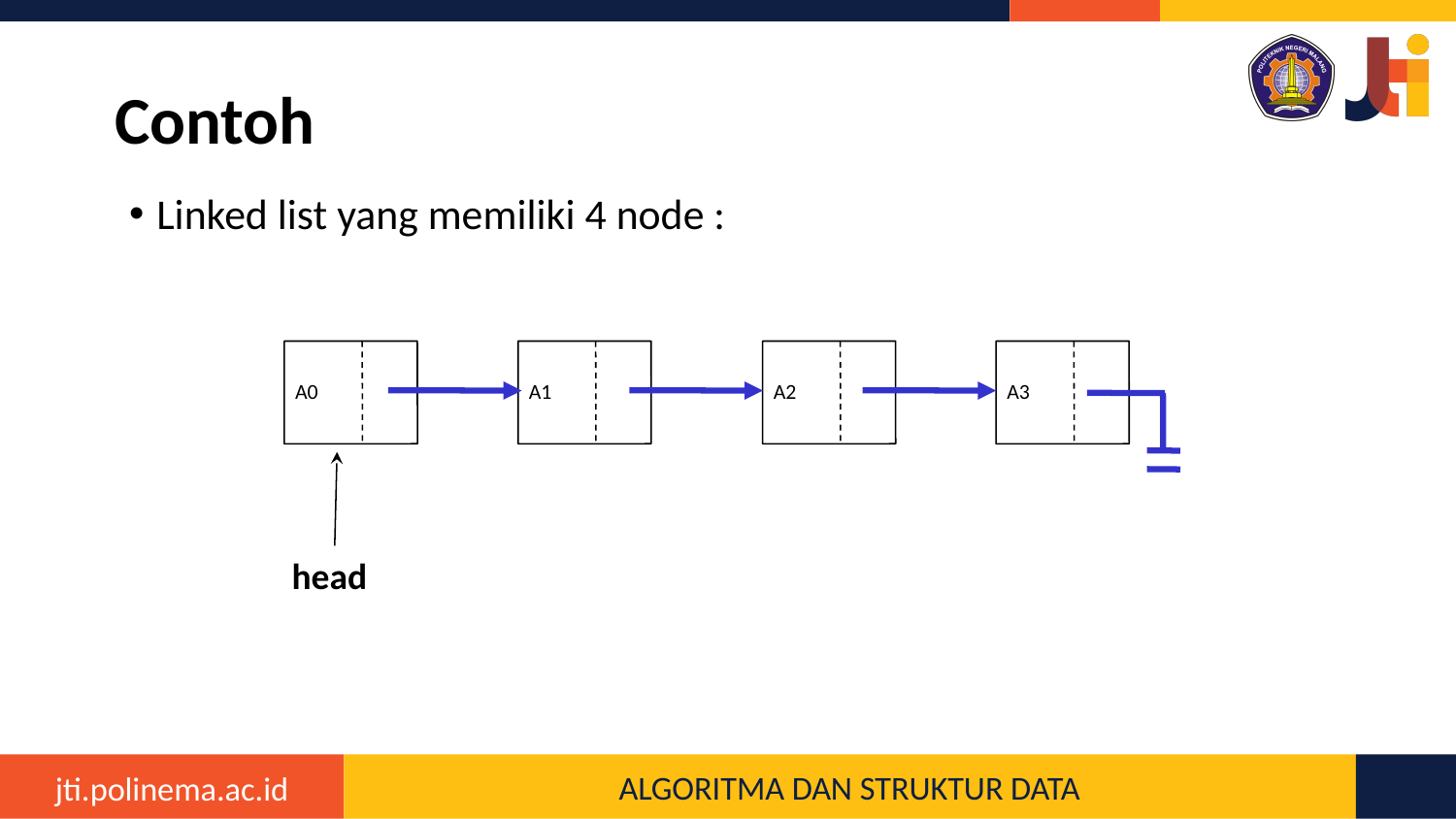

# Contoh
Linked list yang memiliki 4 node :

A0

A1

A2

A3
head